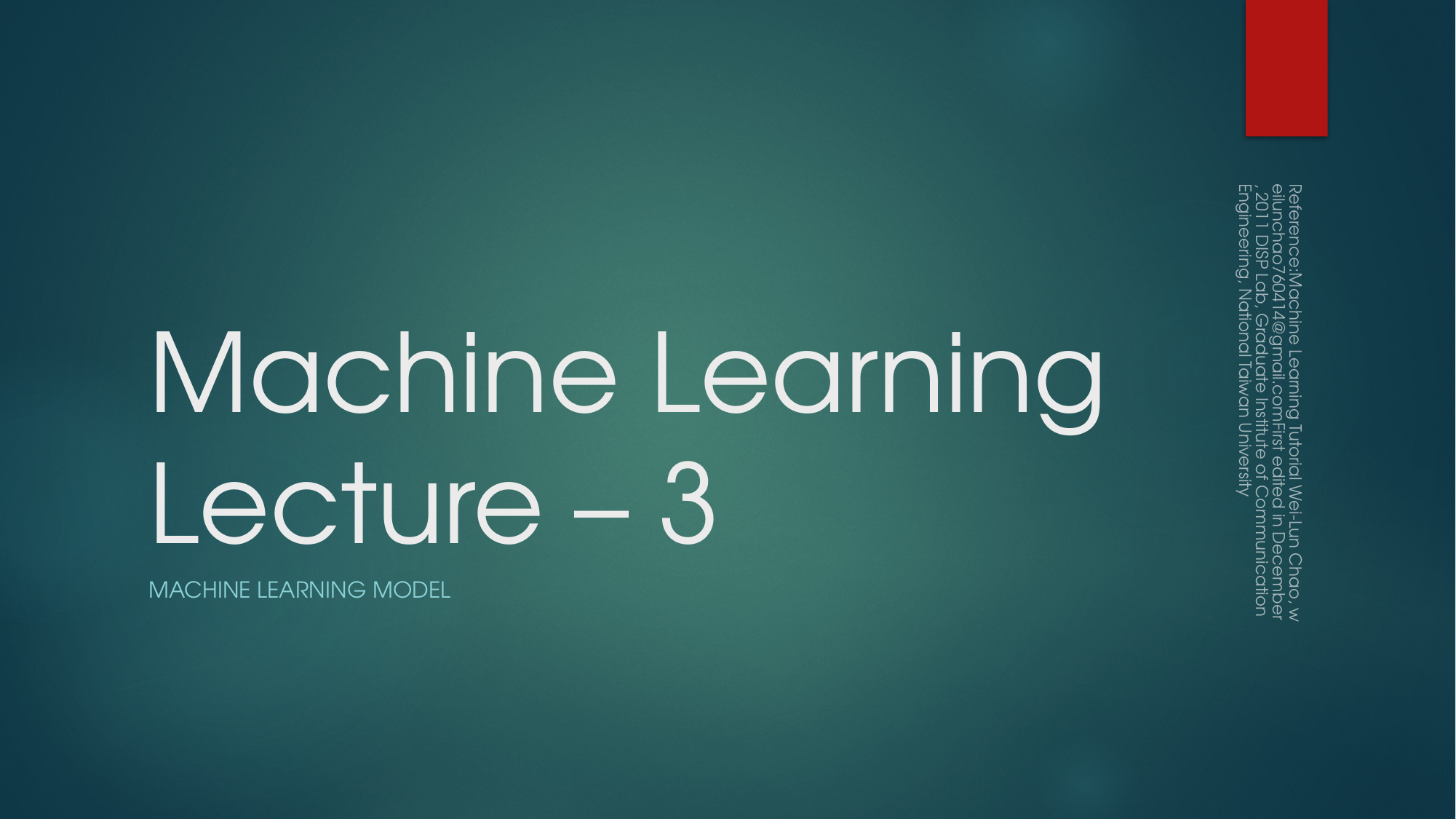

# Machine Learning Lecture – 3
Reference:Machine Learning Tutorial Wei-Lun Chao, weilunchao760414@gmail.comFirst edited in December, 2011 DISP Lab, Graduate Institute of Communication Engineering, National Taiwan University
Machine Learning Model